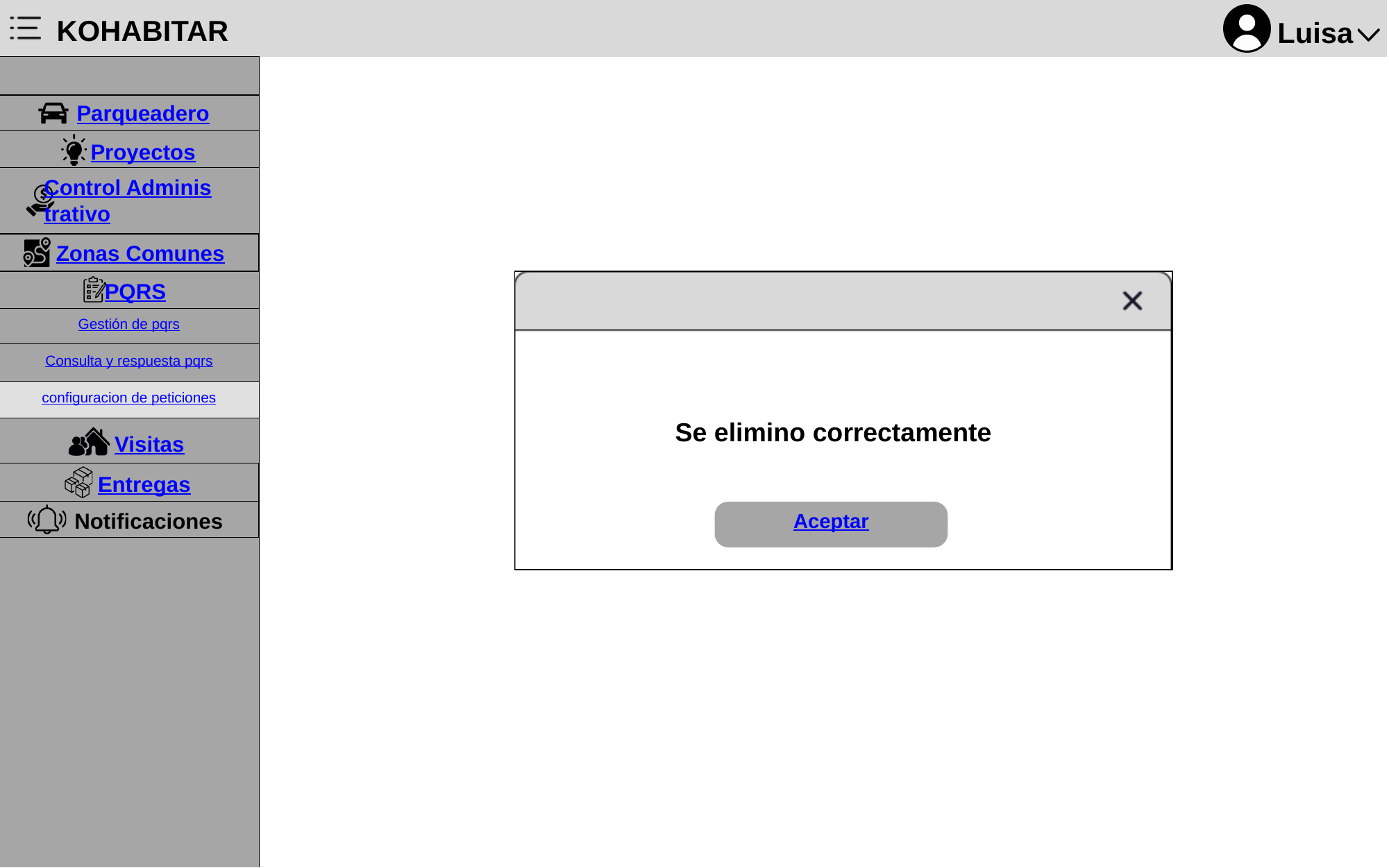

KOHABITAR
Luisa

Parqueadero

Proyectos

Control Administrativo

Zonas Comunes

PQRS

Gestión de pqrs

Consulta y respuesta pqrs

configuracion de peticiones
Se elimino correctamente

Visitas

Entregas

Notificaciones

Aceptar